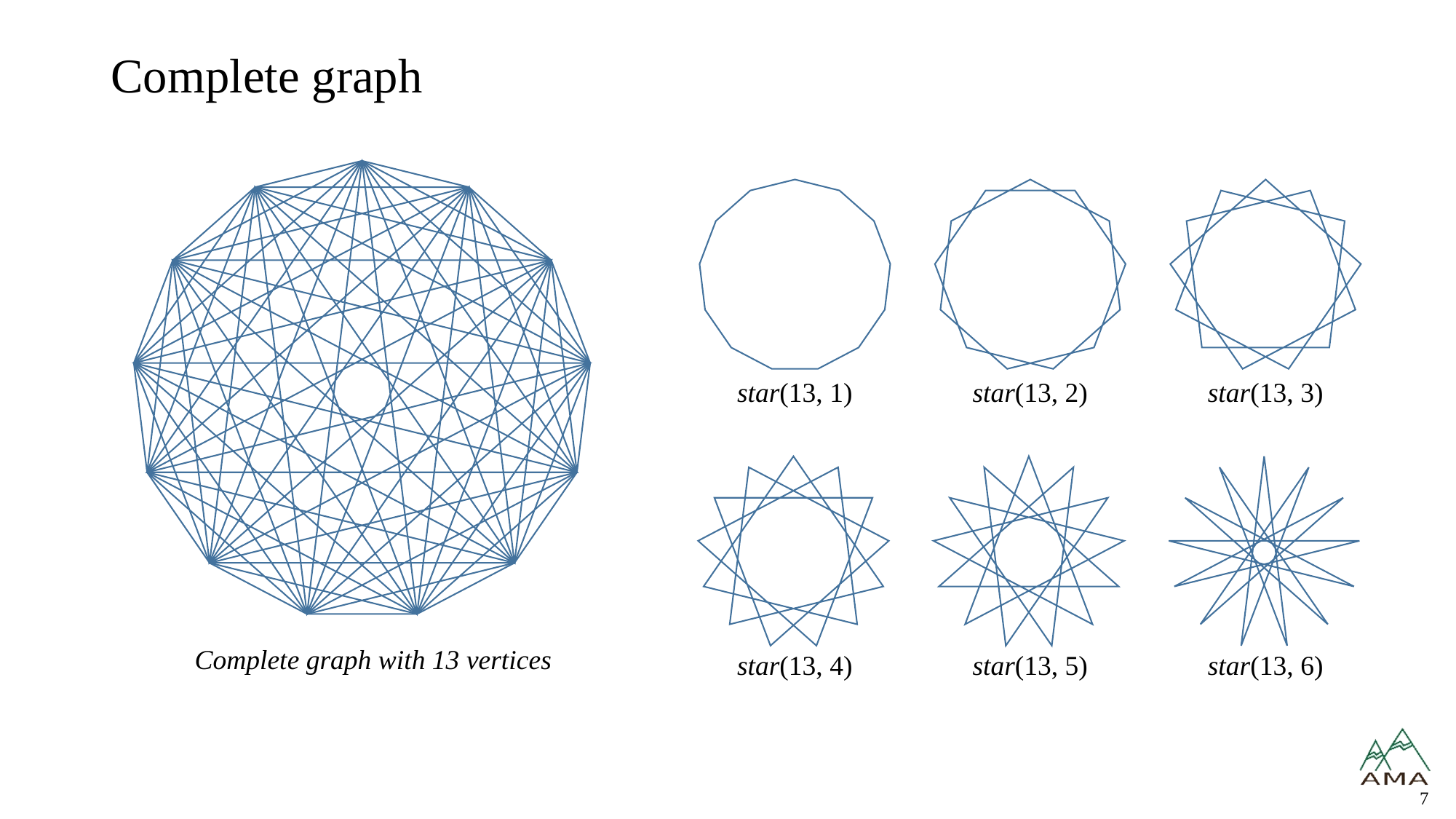

# Complete graph

star(13, 1)
star(13, 2)
star(13, 3)

Complete graph with 13 vertices
star(13, 4)
star(13, 5)
star(13, 6)
7